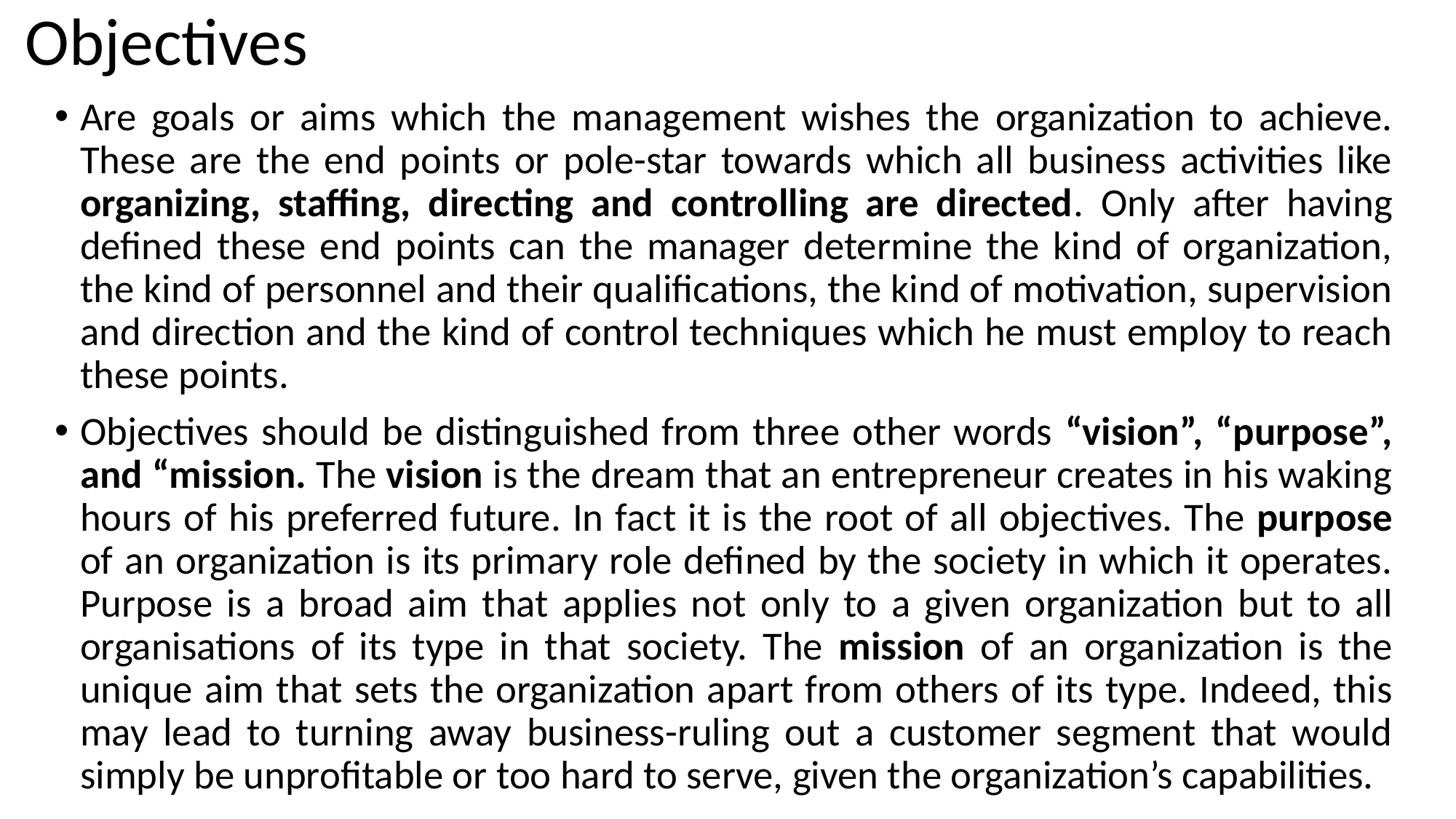

# Objectives
Are goals or aims which the management wishes the organization to achieve. These are the end points or pole-star towards which all business activities like organizing, staffing, directing and controlling are directed. Only after having defined these end points can the manager determine the kind of organization, the kind of personnel and their qualifications, the kind of motivation, supervision and direction and the kind of control techniques which he must employ to reach these points.
Objectives should be distinguished from three other words “vision”, “purpose”, and “mission. The vision is the dream that an entrepreneur creates in his waking hours of his preferred future. In fact it is the root of all objectives. The purpose of an organization is its primary role defined by the society in which it operates. Purpose is a broad aim that applies not only to a given organization but to all organisations of its type in that society. The mission of an organization is the unique aim that sets the organization apart from others of its type. Indeed, this may lead to turning away business-ruling out a customer segment that would simply be unprofitable or too hard to serve, given the organization’s capabilities.